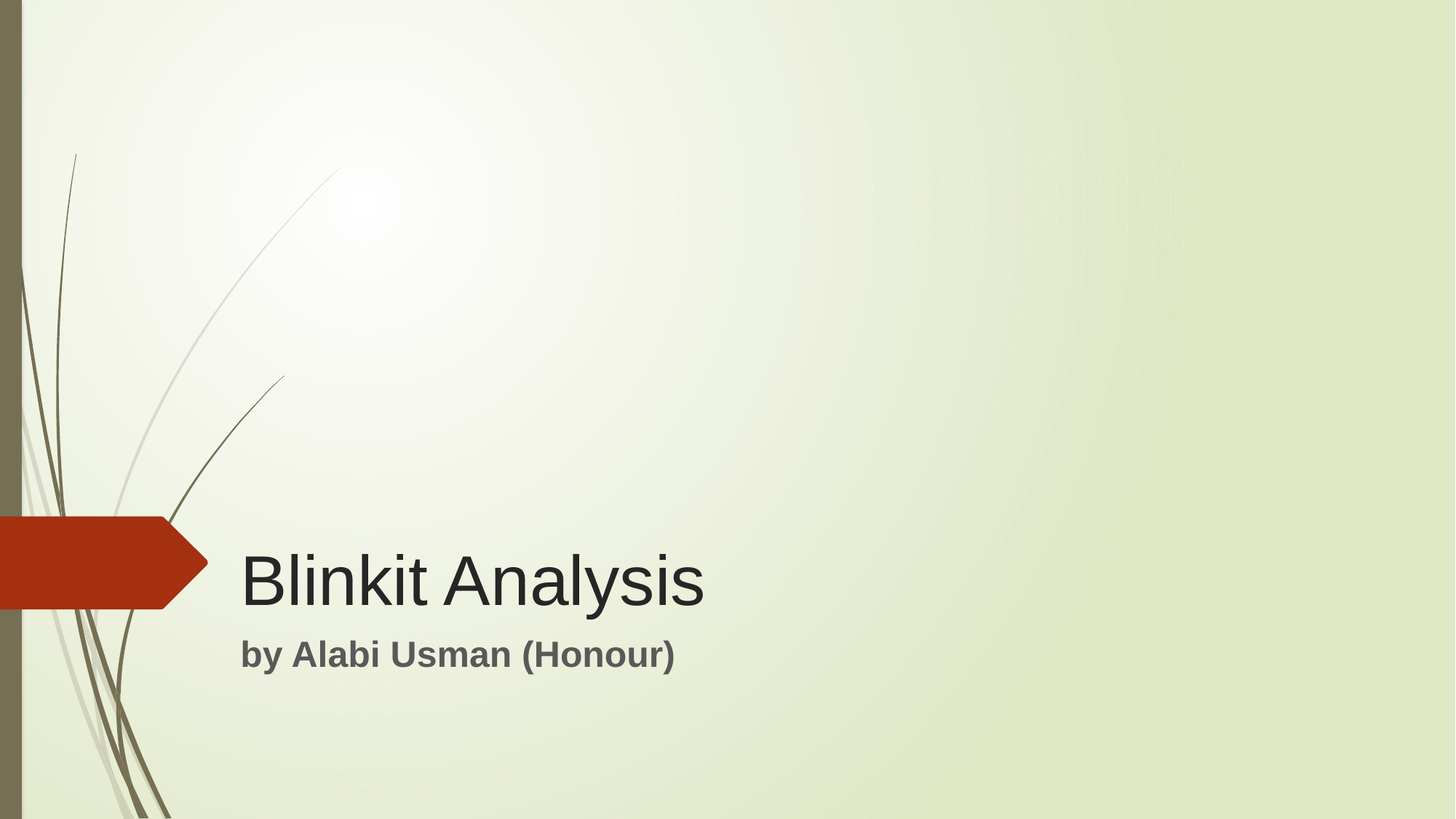

# Blinkit Analysis
by Alabi Usman (Honour)